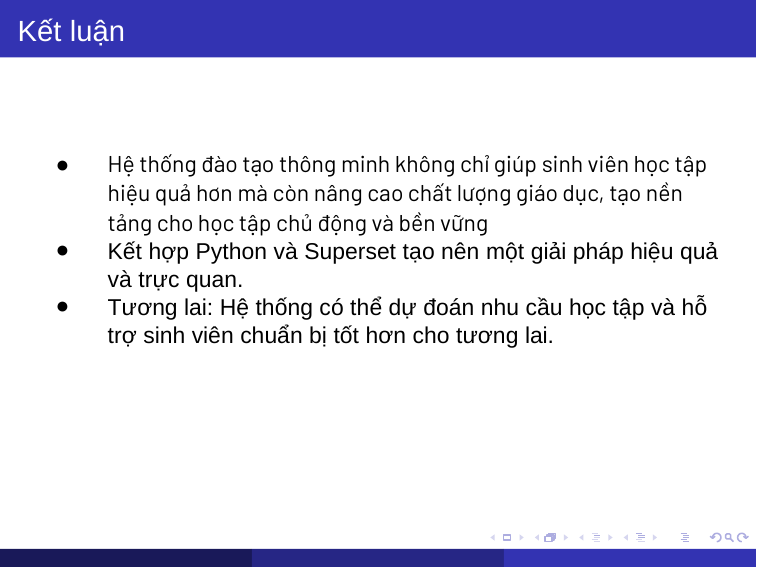

# Kết luận
Hệ thống đào tạo thông minh không chỉ giúp sinh viên học tập hiệu quả hơn mà còn nâng cao chất lượng giáo dục, tạo nền tảng cho học tập chủ động và bền vững
Kết hợp Python và Superset tạo nên một giải pháp hiệu quả và trực quan.
Tương lai: Hệ thống có thể dự đoán nhu cầu học tập và hỗ trợ sinh viên chuẩn bị tốt hơn cho tương lai.